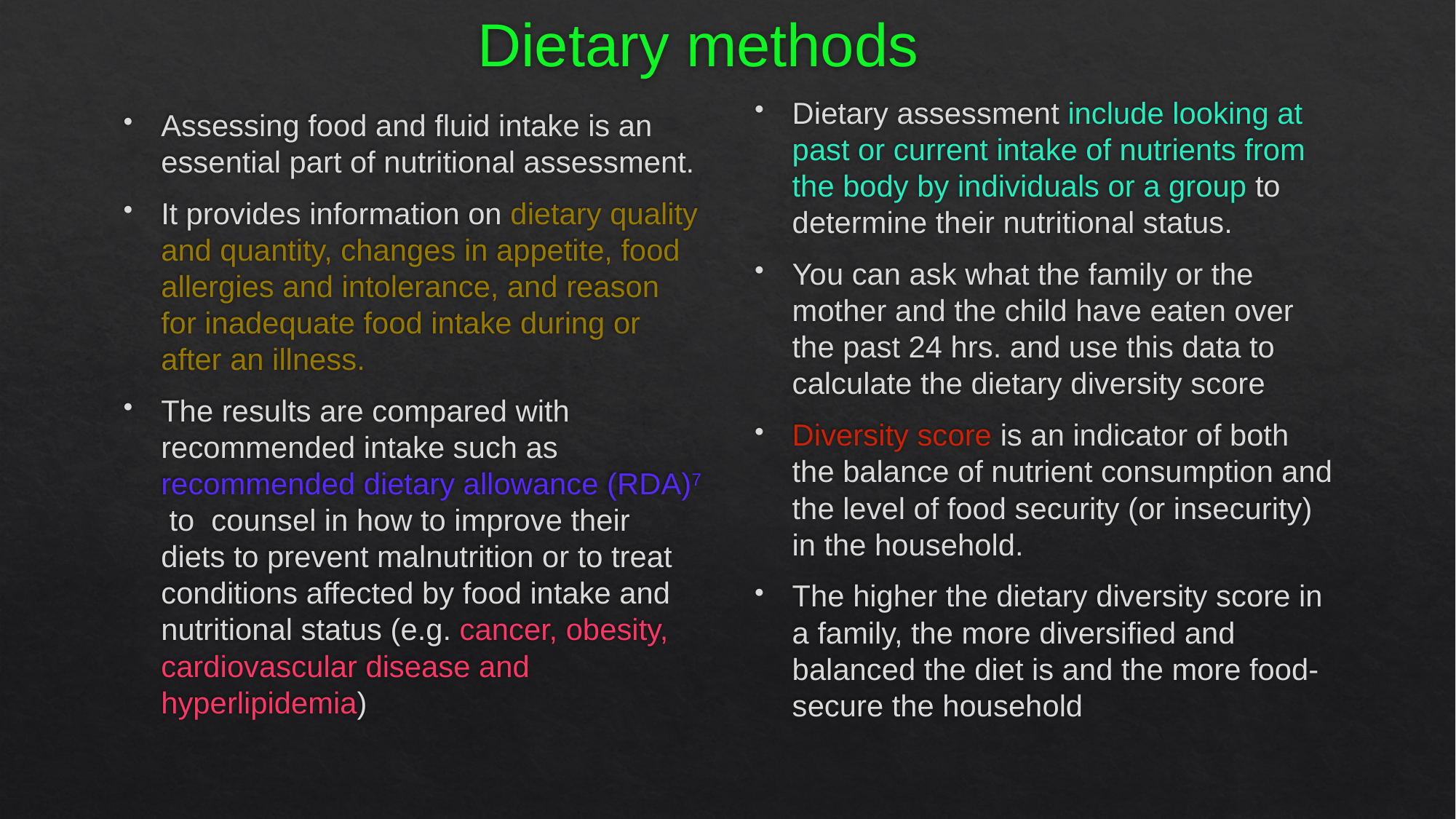

# Dietary methods
Dietary assessment include looking at past or current intake of nutrients from the body by individuals or a group to determine their nutritional status.
You can ask what the family or the mother and the child have eaten over the past 24 hrs. and use this data to calculate the dietary diversity score
Diversity score is an indicator of both the balance of nutrient consumption and the level of food security (or insecurity) in the household.
The higher the dietary diversity score in a family, the more diversified and balanced the diet is and the more food-secure the household
Assessing food and fluid intake is an essential part of nutritional assessment.
It provides information on dietary quality and quantity, changes in appetite, food allergies and intolerance, and reason for inadequate food intake during or after an illness.
The results are compared with recommended intake such as recommended dietary allowance (RDA)7  to  counsel in how to improve their diets to prevent malnutrition or to treat conditions affected by food intake and nutritional status (e.g. cancer, obesity, cardiovascular disease and hyperlipidemia)